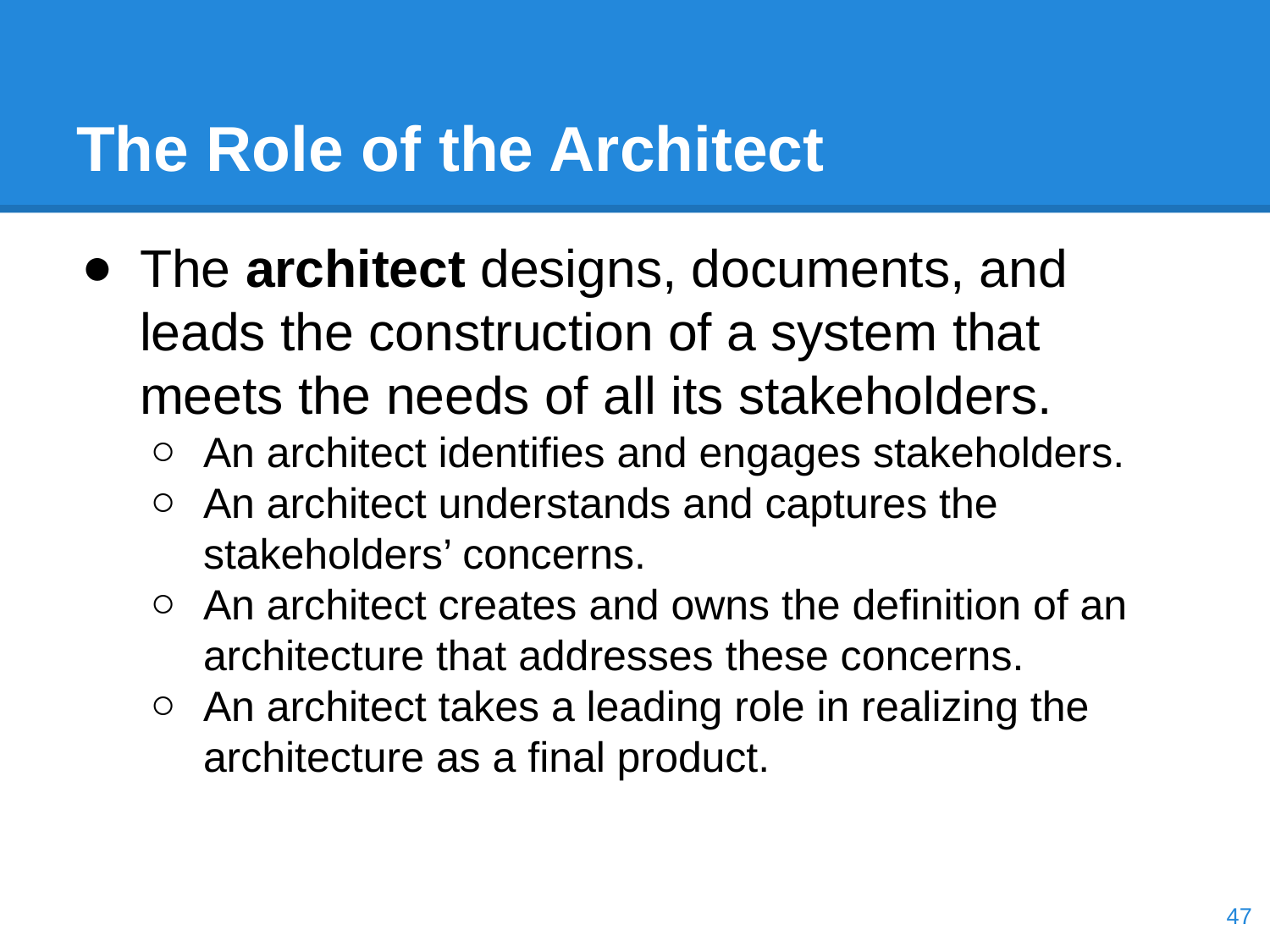

# The Role of the Architect
The architect designs, documents, and leads the construction of a system that meets the needs of all its stakeholders.
An architect identifies and engages stakeholders.
An architect understands and captures the stakeholders’ concerns.
An architect creates and owns the definition of an architecture that addresses these concerns.
An architect takes a leading role in realizing the architecture as a final product.

47